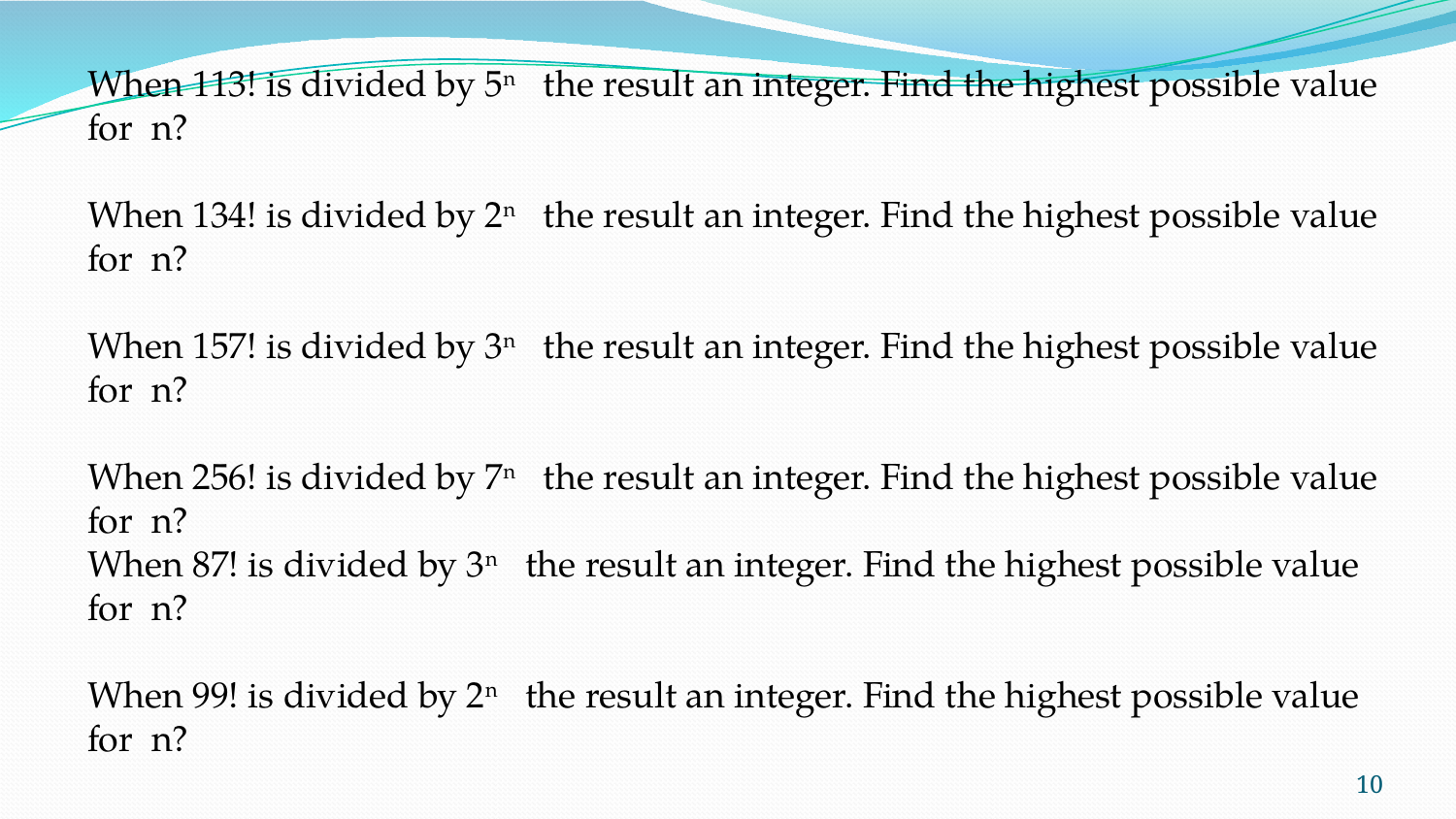

When 113! is divided by 5n   the result an integer. Find the highest possible value for  n?

When 134! is divided by 2n   the result an integer. Find the highest possible value for  n?

When 157! is divided by 3n   the result an integer. Find the highest possible value for  n?

When 256! is divided by 7n   the result an integer. Find the highest possible value for  n?
When 87! is divided by 3n   the result an integer. Find the highest possible value for  n?

When 99! is divided by 2n   the result an integer. Find the highest possible value for  n?

10